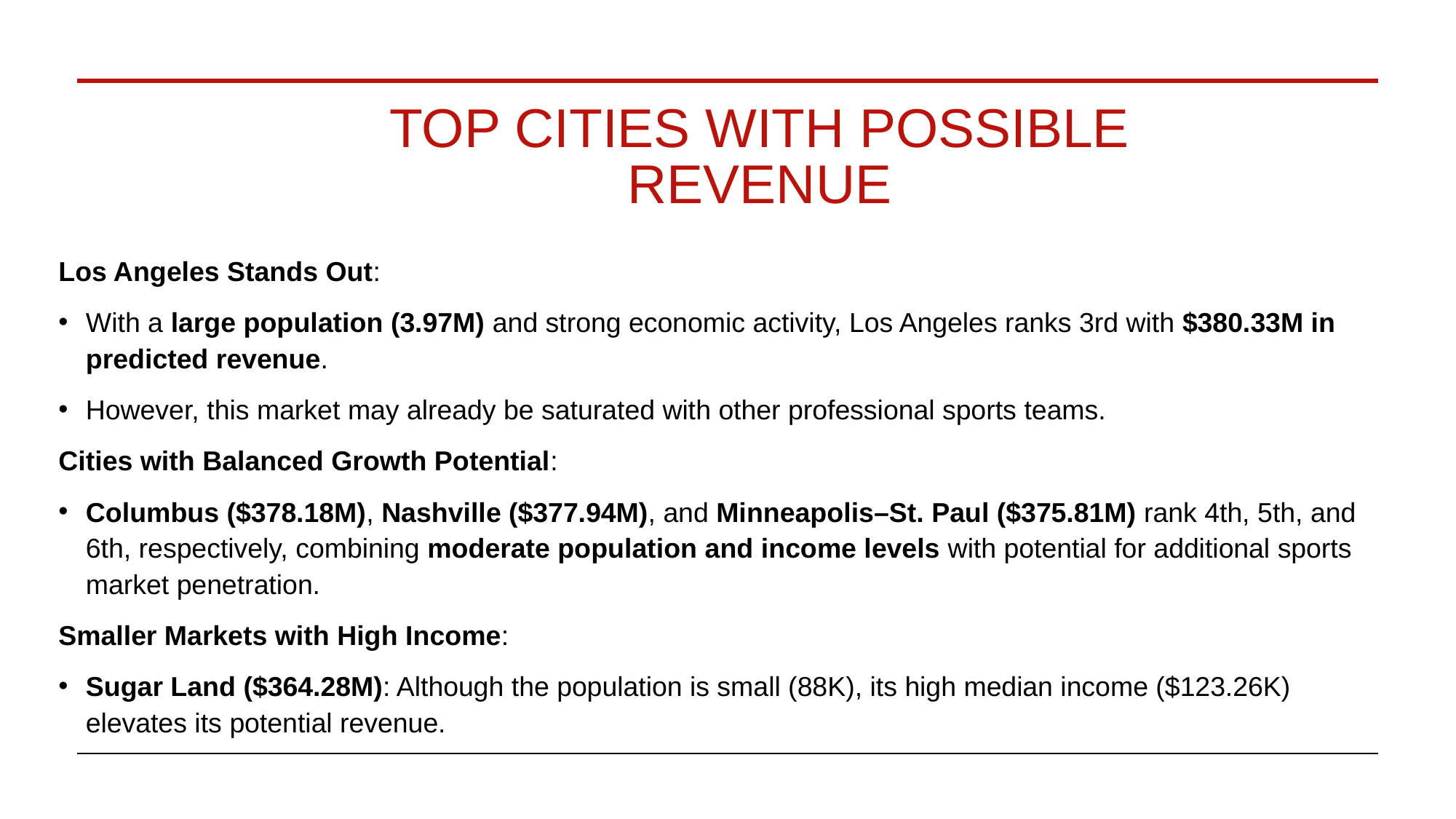

# TOP CITIES WITH POSSIBLE REVENUE

Los Angeles Stands Out:
With a large population (3.97M) and strong economic activity, Los Angeles ranks 3rd with $380.33M in predicted revenue.
However, this market may already be saturated with other professional sports teams.
Cities with Balanced Growth Potential:
Columbus ($378.18M), Nashville ($377.94M), and Minneapolis–St. Paul ($375.81M) rank 4th, 5th, and 6th, respectively, combining moderate population and income levels with potential for additional sports market penetration.
Smaller Markets with High Income:
Sugar Land ($364.28M): Although the population is small (88K), its high median income ($123.26K) elevates its potential revenue.